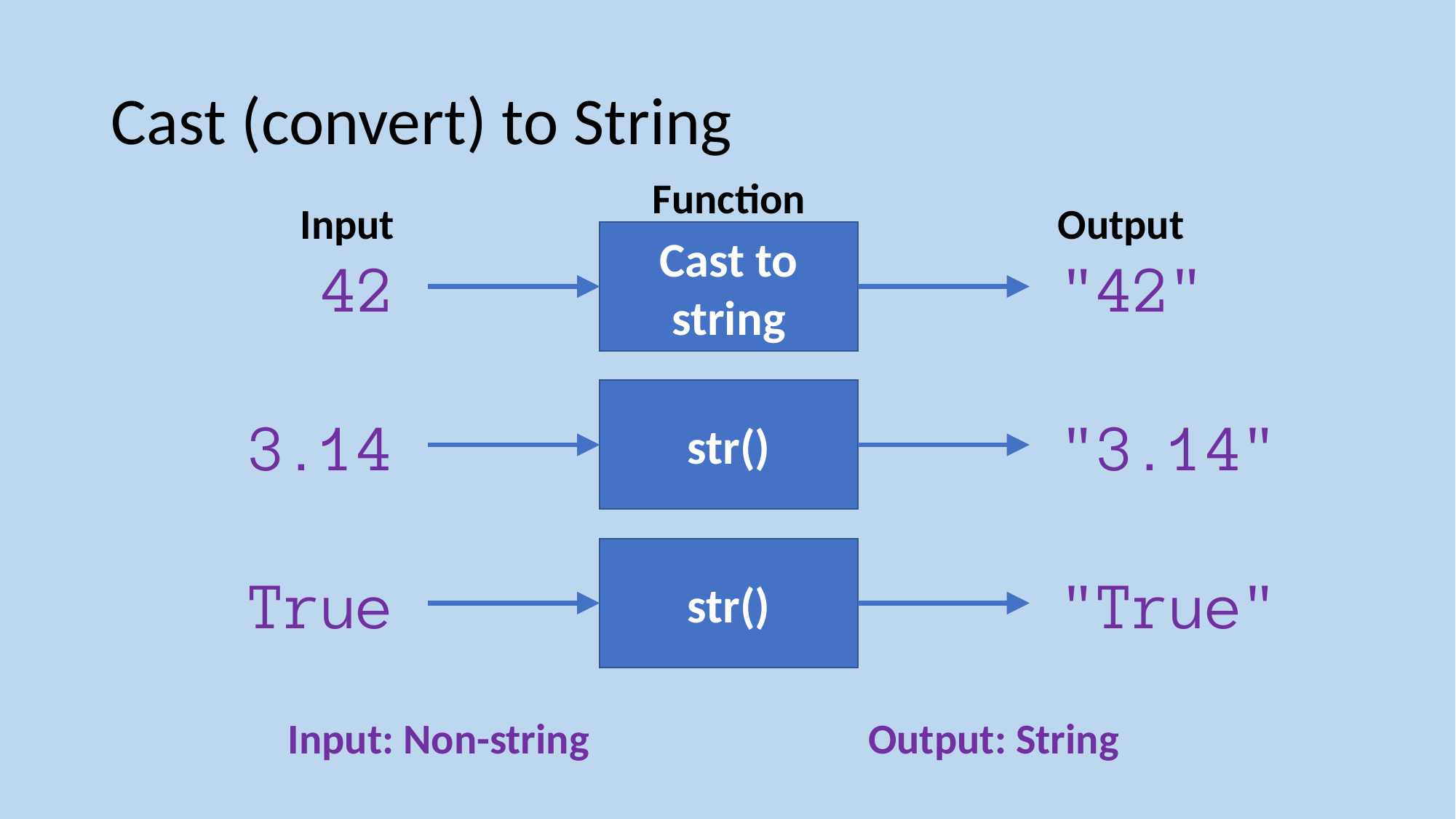

# Cast (convert) to String
Function
Input
Output
Cast to string
"42"
42
str()
"3.14"
3.14
str()
"True"
True
Input: Non-string
Output: String